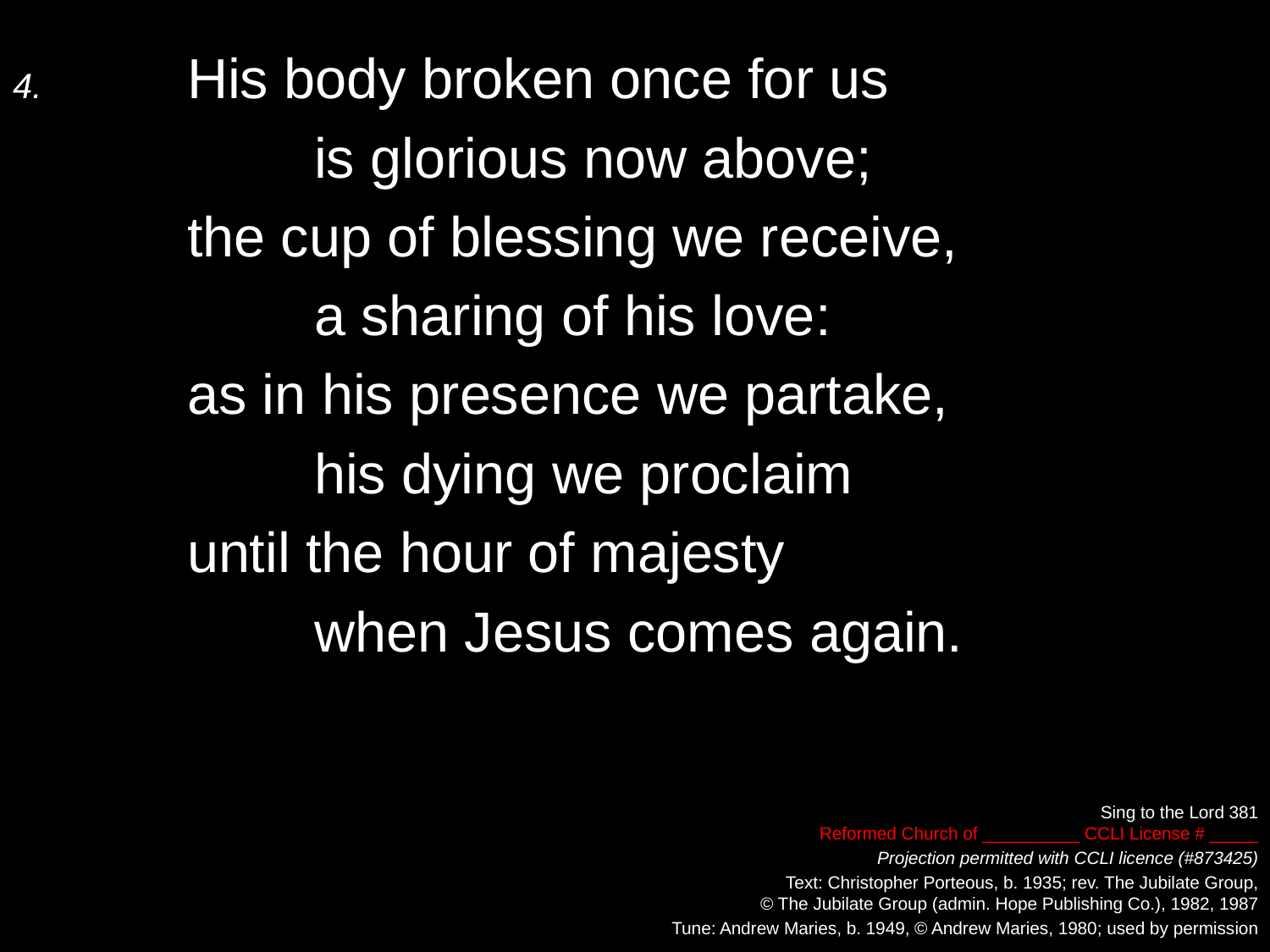

4.	His body broken once for us
		is glorious now above;
	the cup of blessing we receive,
		a sharing of his love:
	as in his presence we partake,
		his dying we proclaim
	until the hour of majesty
		when Jesus comes again.
Sing to the Lord 381
Reformed Church of __________ CCLI License # _____
Projection permitted with CCLI licence (#873425)
Text: Christopher Porteous, b. 1935; rev. The Jubilate Group,
© The Jubilate Group (admin. Hope Publishing Co.), 1982, 1987
Tune: Andrew Maries, b. 1949, © Andrew Maries, 1980; used by permission